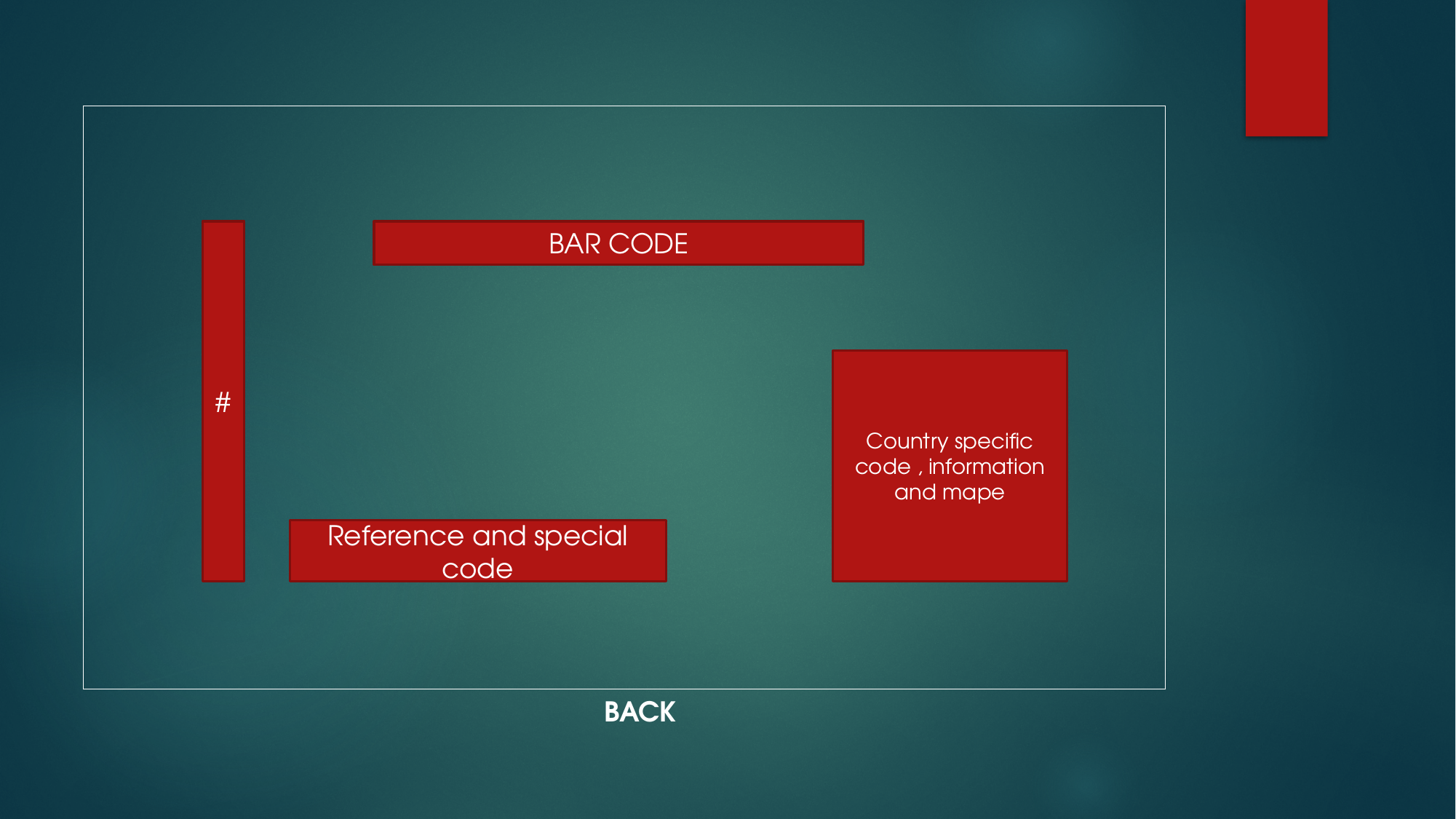

#
BAR CODE
Country specific code , information and mape
Reference and special code
BACK